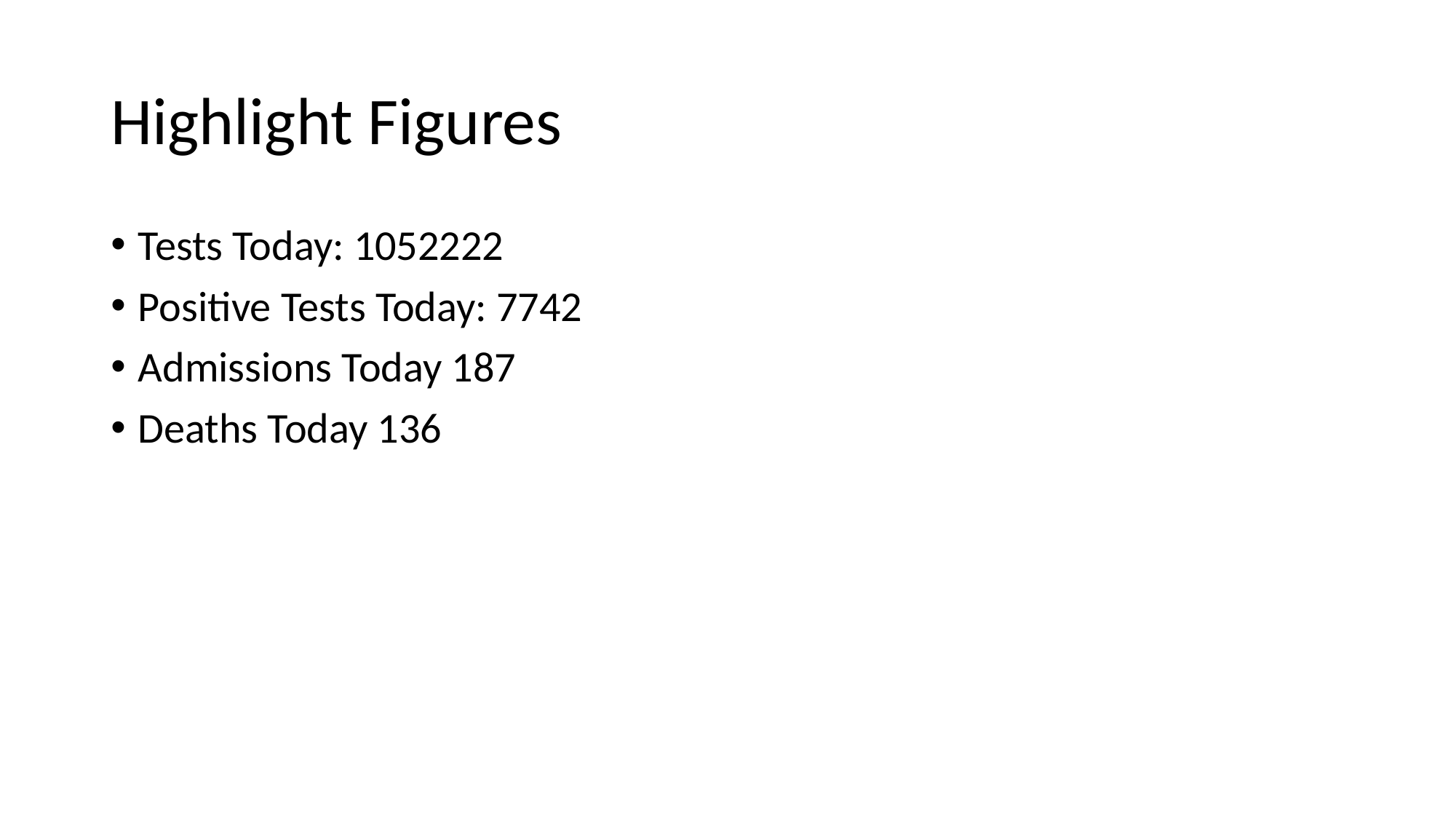

# Highlight Figures
Tests Today: 1052222
Positive Tests Today: 7742
Admissions Today 187
Deaths Today 136